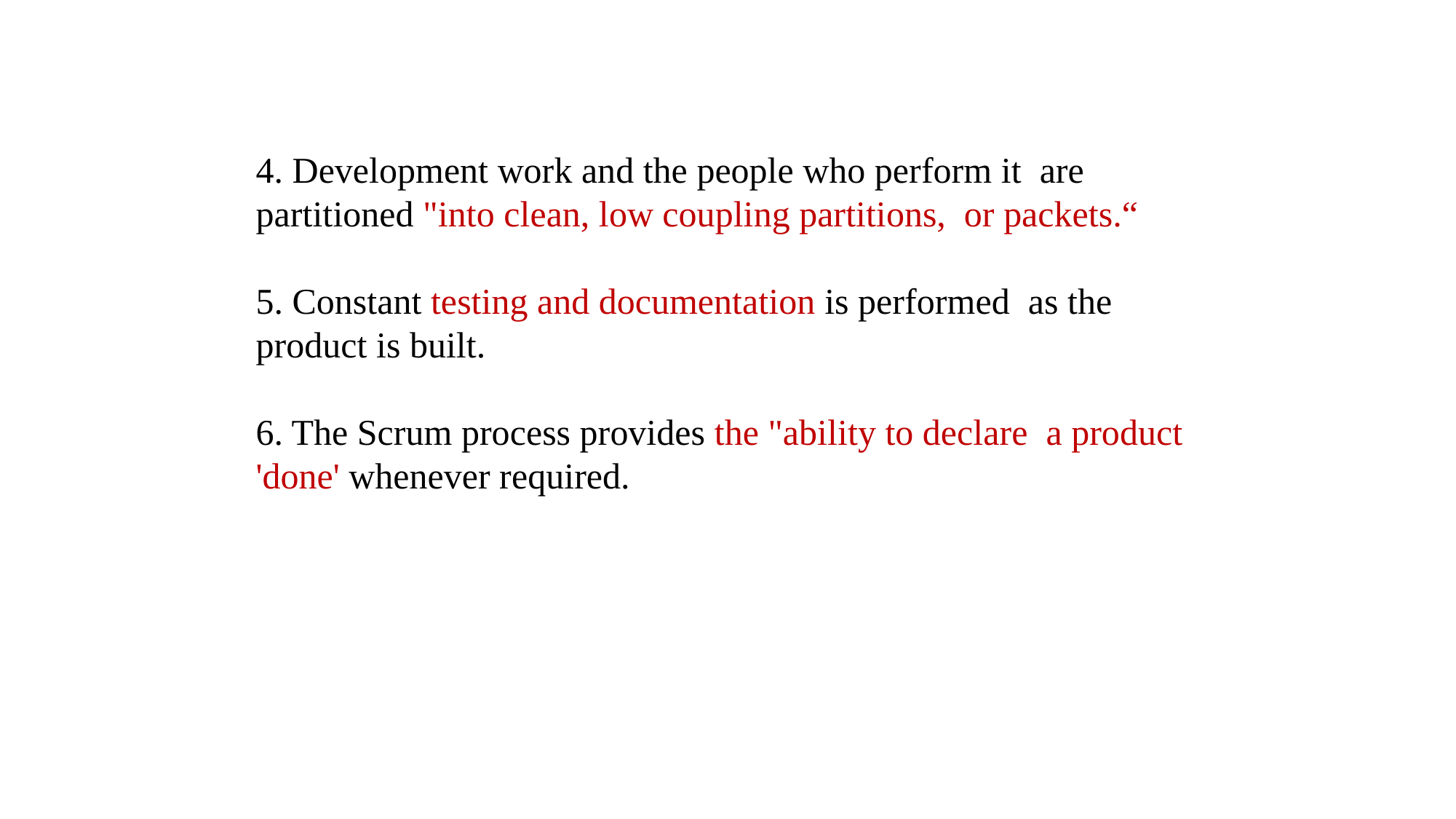

4. Development work and the people who perform it  are partitioned "into clean, low coupling partitions,  or packets.“

5. Constant testing and documentation is performed  as the product is built.

6. The Scrum process provides the "ability to declare  a product 'done' whenever required.